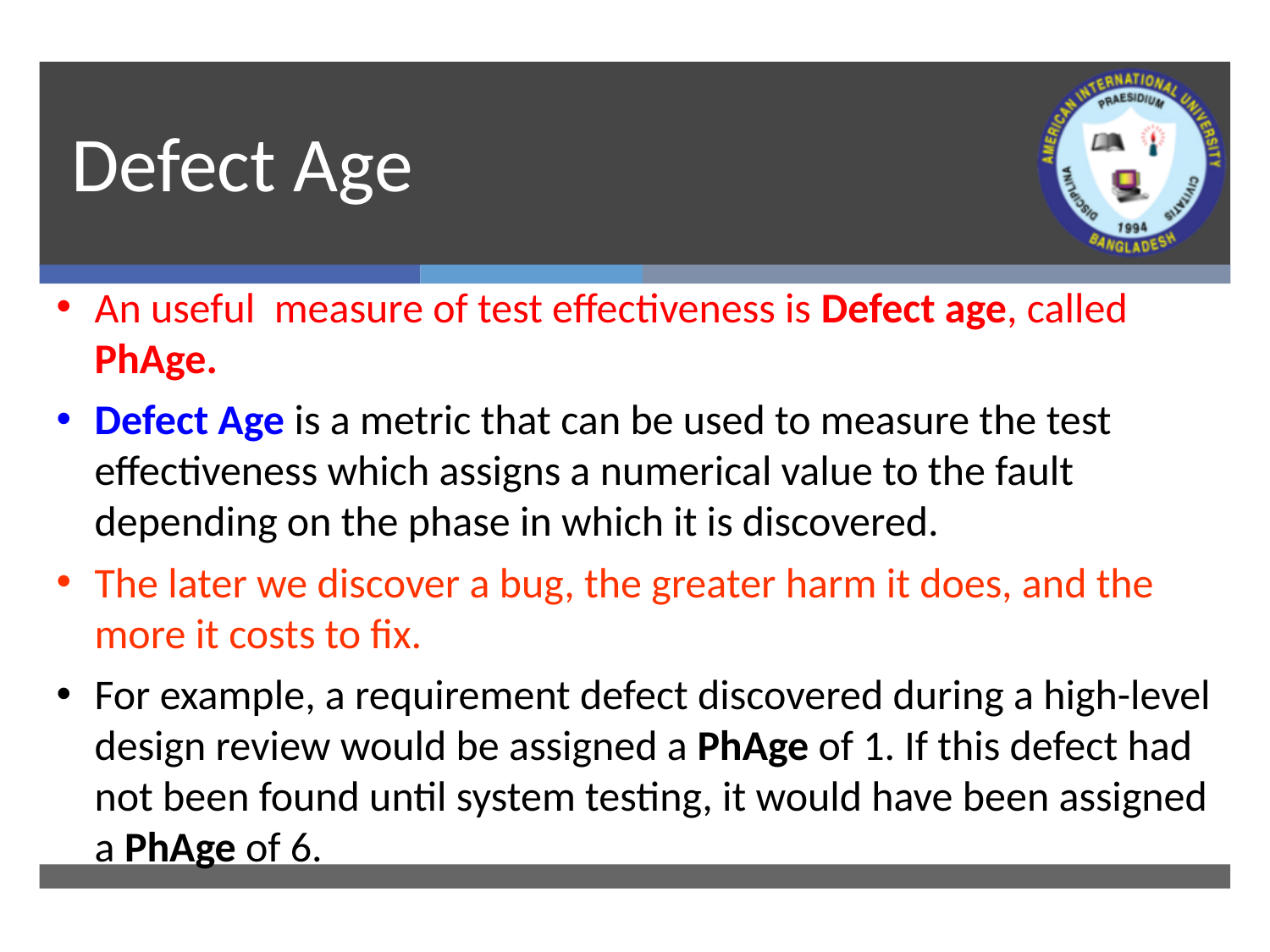

# Defect Age
An useful  measure of test effectiveness is Defect age, called PhAge.
Defect Age is a metric that can be used to measure the test effectiveness which assigns a numerical value to the fault depending on the phase in which it is discovered.
The later we discover a bug, the greater harm it does, and the more it costs to fix.
For example, a requirement defect discovered during a high-level design review would be assigned a PhAge of 1. If this defect had not been found until system testing, it would have been assigned a PhAge of 6.